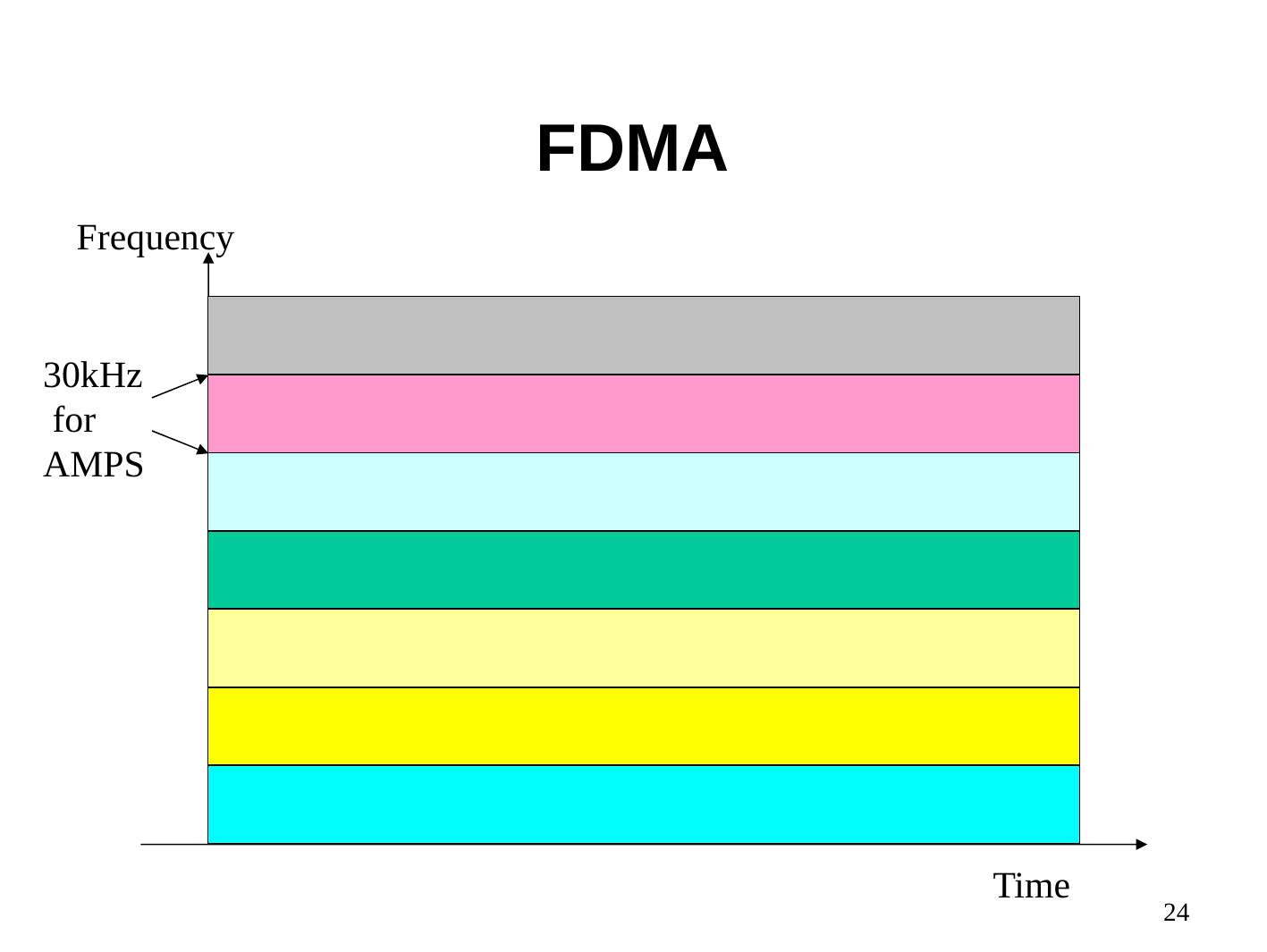

# FDMA
Frequency

30kHz  for  AMPS

|  |
| --- |
|  |
|  |
|  |
|  |
|  |
|  |

Time
24